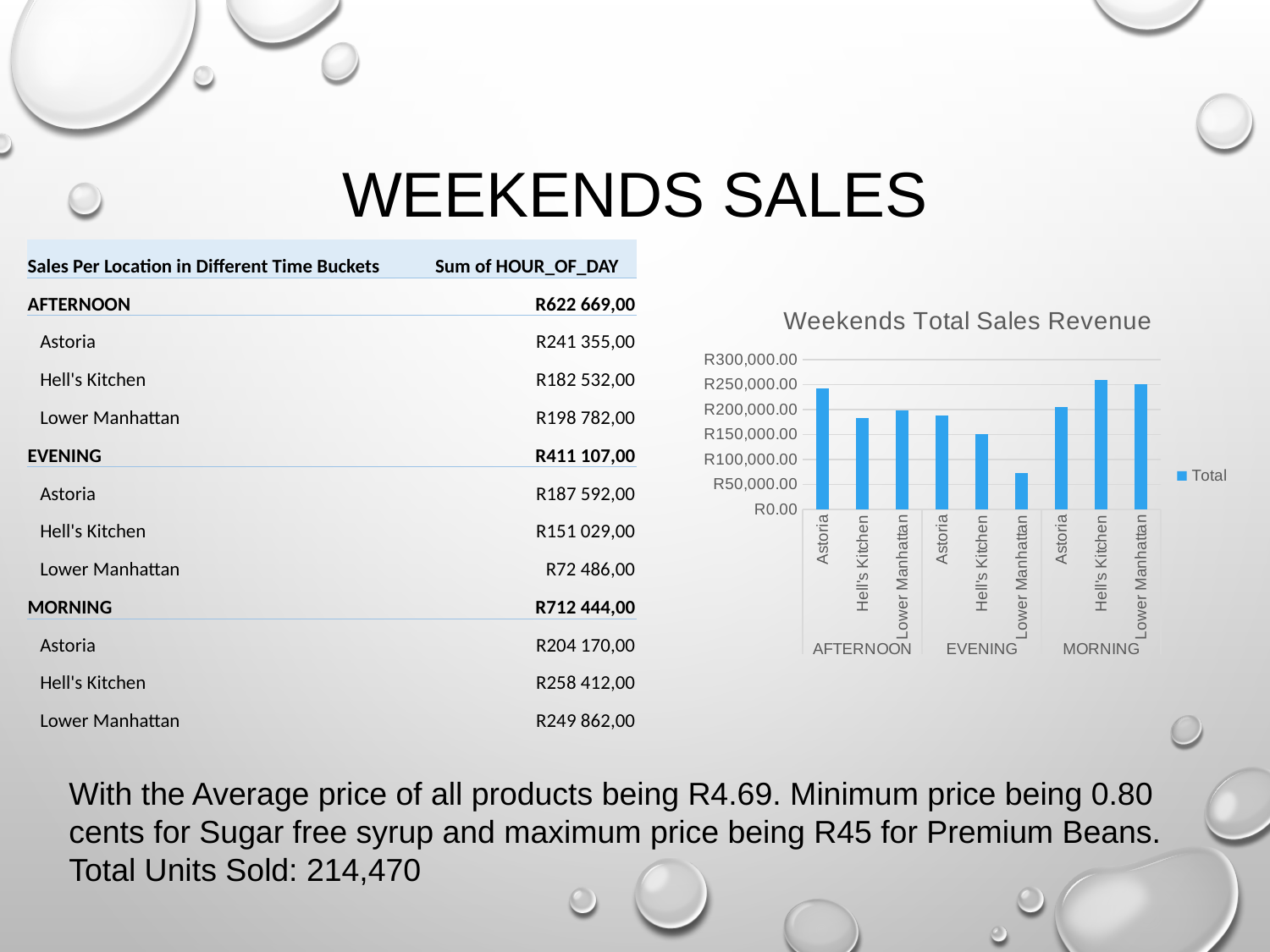

# Weekends sales
| Sales Per Location in Different Time Buckets | Sum of HOUR\_OF\_DAY |
| --- | --- |
| AFTERNOON | R622 669,00 |
| Astoria | R241 355,00 |
| Hell's Kitchen | R182 532,00 |
| Lower Manhattan | R198 782,00 |
| EVENING | R411 107,00 |
| Astoria | R187 592,00 |
| Hell's Kitchen | R151 029,00 |
| Lower Manhattan | R72 486,00 |
| MORNING | R712 444,00 |
| Astoria | R204 170,00 |
| Hell's Kitchen | R258 412,00 |
| Lower Manhattan | R249 862,00 |

### Chart: Weekends Total Sales Revenue

| Category | Total |
|---|---|
| Astoria | 241355.0 |
| Hell's Kitchen | 182532.0 |
| Lower Manhattan | 198782.0 |
| Astoria | 187592.0 |
| Hell's Kitchen | 151029.0 |
| Lower Manhattan | 72486.0 |
| Astoria | 204170.0 |
| Hell's Kitchen | 258412.0 |
| Lower Manhattan | 249862.0 |
With the Average price of all products being R4.69. Minimum price being 0.80 cents for Sugar free syrup and maximum price being R45 for Premium Beans. Total Units Sold: 214,470